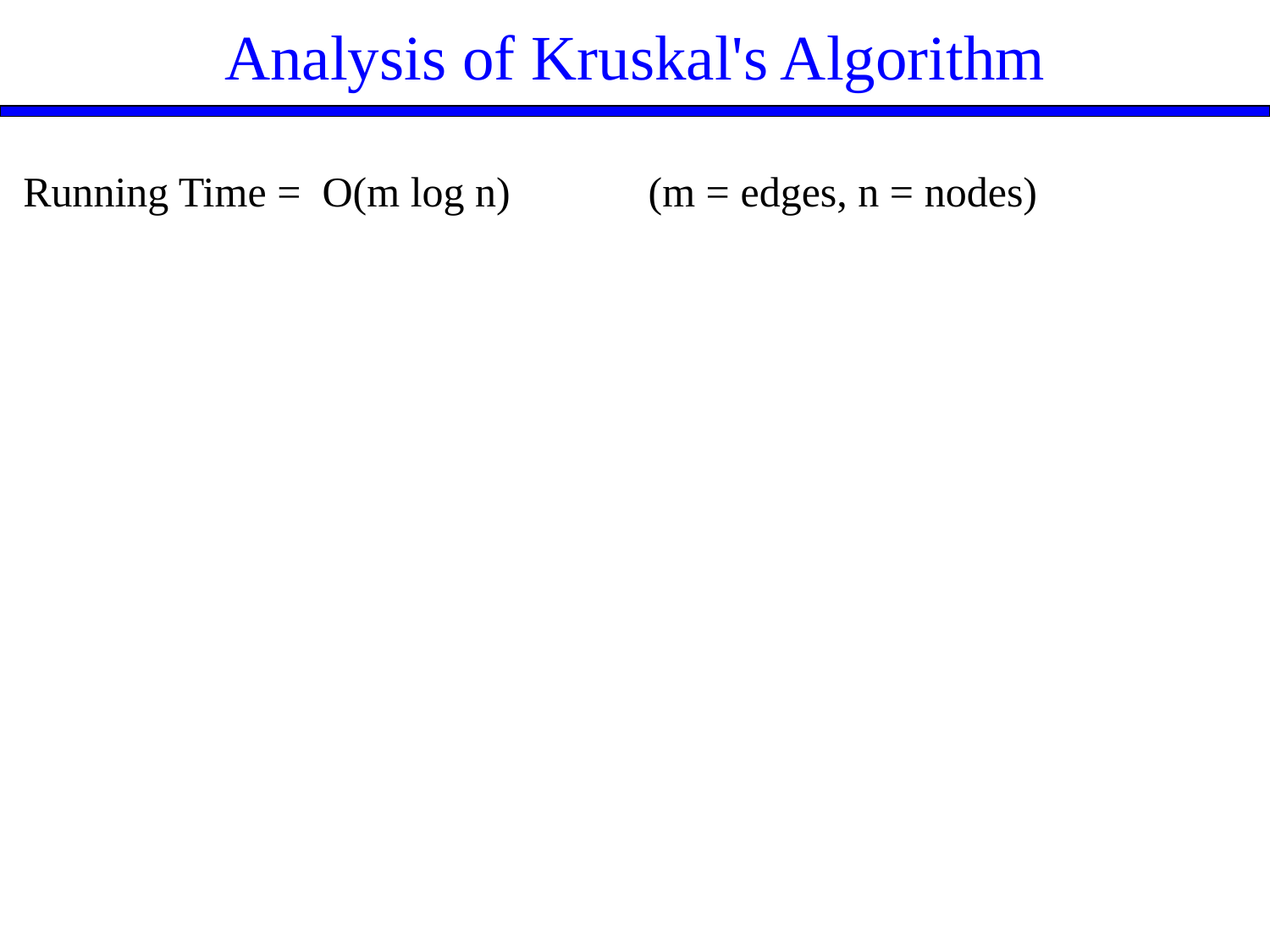

Analysis of Kruskal's Algorithm

Running Time =  O(m log n)             (m = edges, n = nodes)